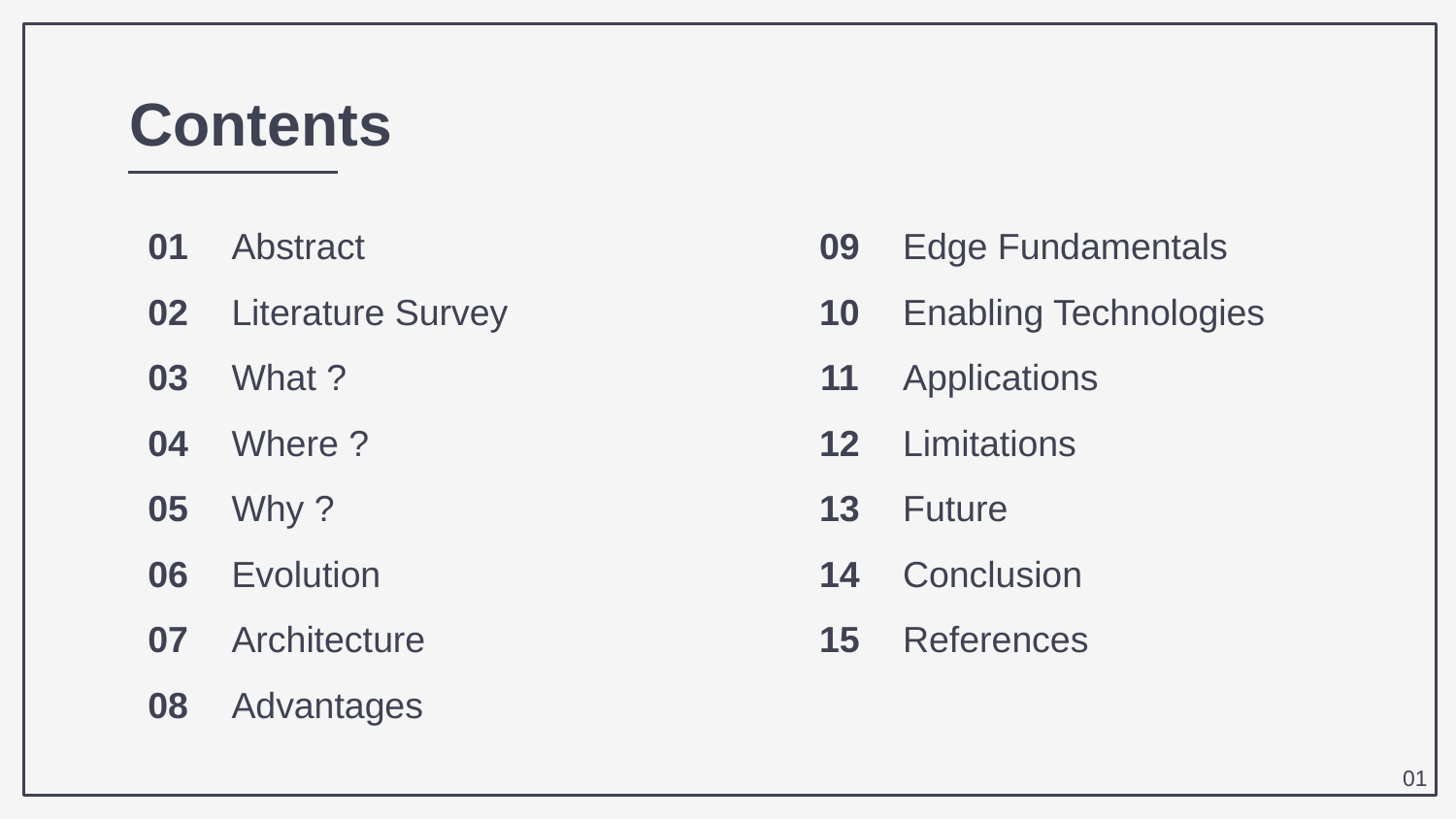

Contents
01
02
03
04
05
06
07
08
# Abstract Literature Survey What ? Where ? Why ? Evolution Architecture Advantages
09
10
11
12
13
14
15
Edge Fundamentals
Enabling Technologies
Applications
Limitations
Future
Conclusion
References
01